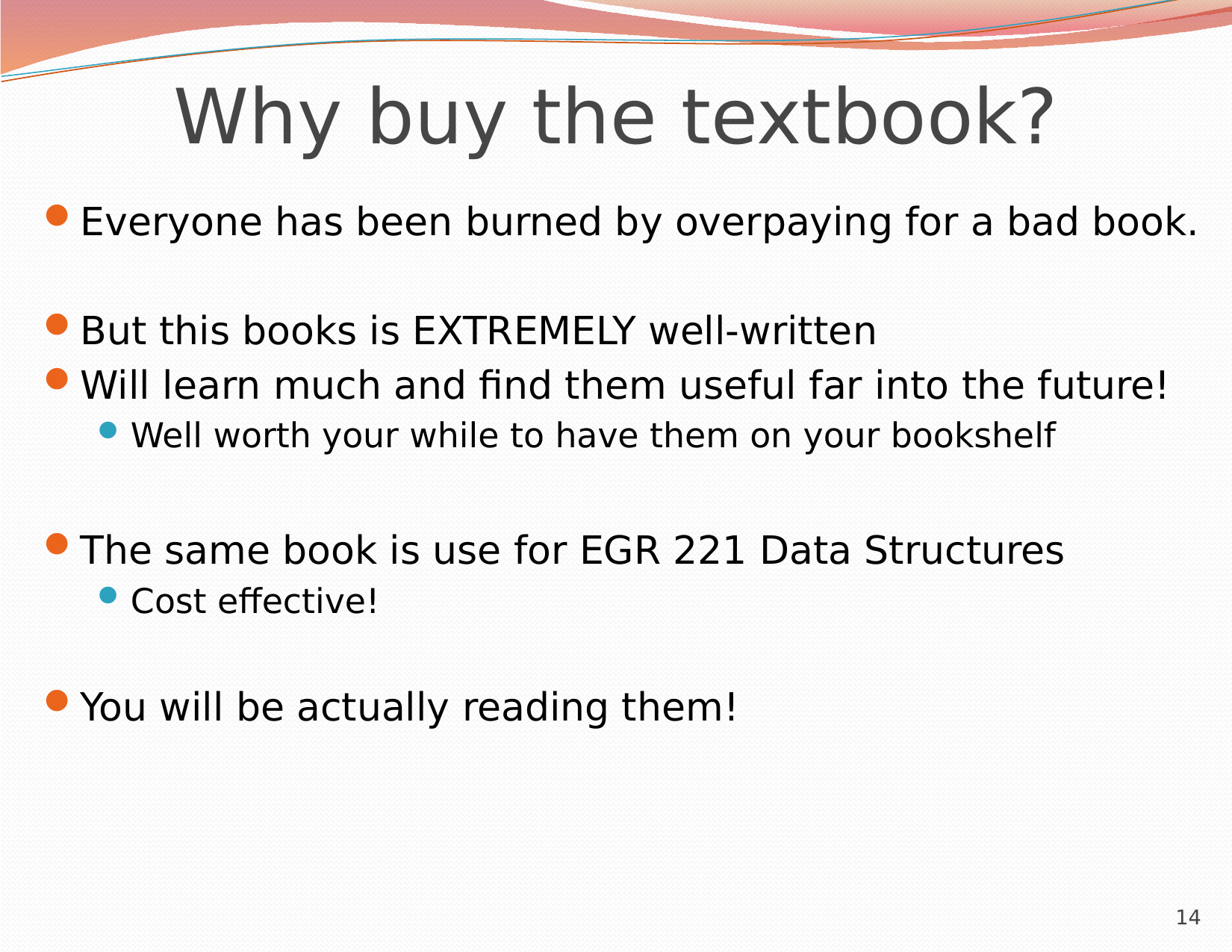

# Why buy the textbook?
Everyone has been burned by overpaying for a bad book.

But this books is EXTREMELY well-written
Will learn much and find them useful far into the future!
Well worth your while to have them on your bookshelf

The same book is use for EGR 221 Data Structures
Cost effective!

You will be actually reading them!